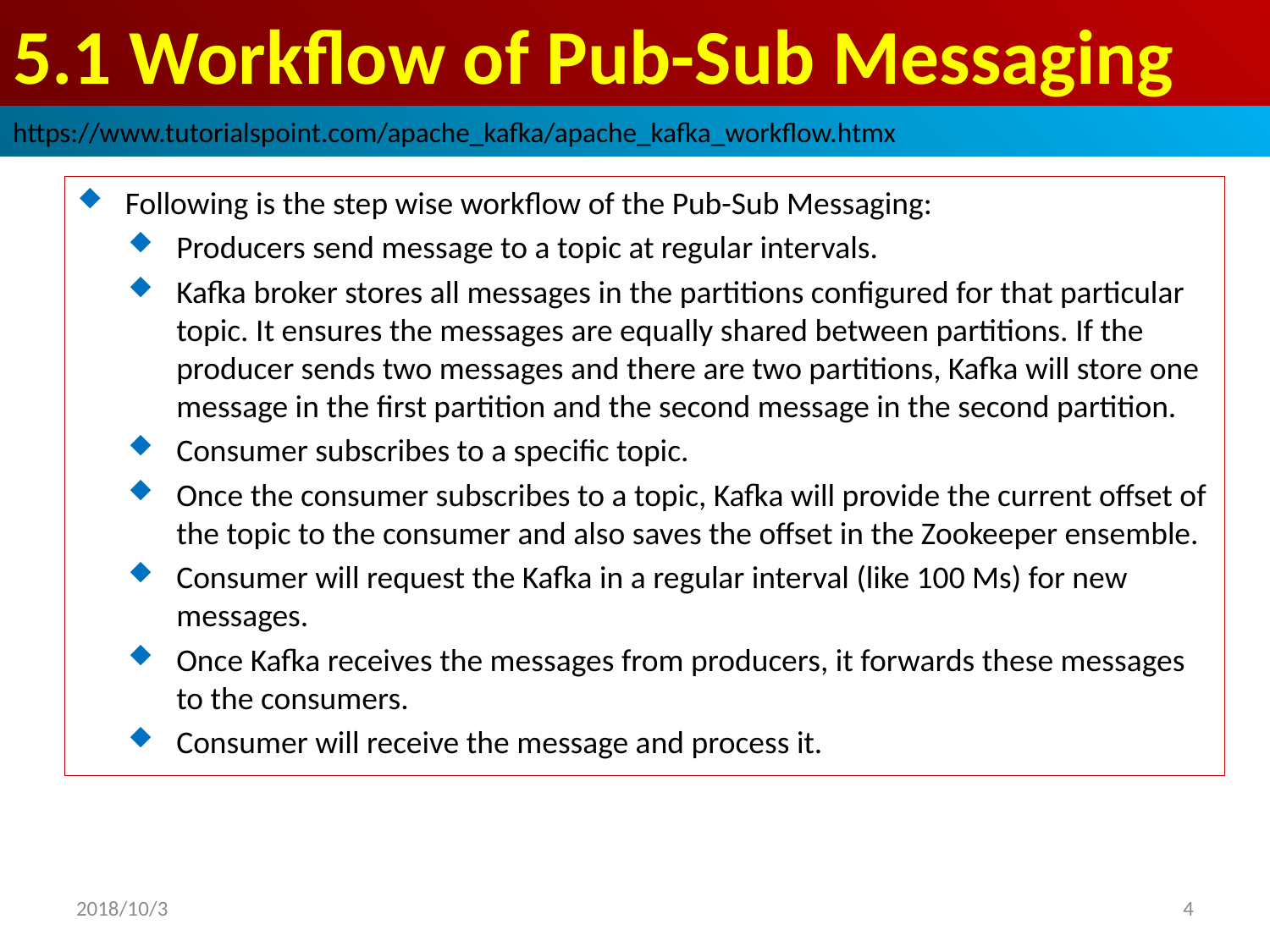

# 5.1 Workflow of Pub-Sub Messaging
https://www.tutorialspoint.com/apache_kafka/apache_kafka_workflow.htmx
Following is the step wise workflow of the Pub-Sub Messaging:
Producers send message to a topic at regular intervals.
Kafka broker stores all messages in the partitions configured for that particular topic. It ensures the messages are equally shared between partitions. If the producer sends two messages and there are two partitions, Kafka will store one message in the first partition and the second message in the second partition.
Consumer subscribes to a specific topic.
Once the consumer subscribes to a topic, Kafka will provide the current offset of the topic to the consumer and also saves the offset in the Zookeeper ensemble.
Consumer will request the Kafka in a regular interval (like 100 Ms) for new messages.
Once Kafka receives the messages from producers, it forwards these messages to the consumers.
Consumer will receive the message and process it.
2018/10/3
4